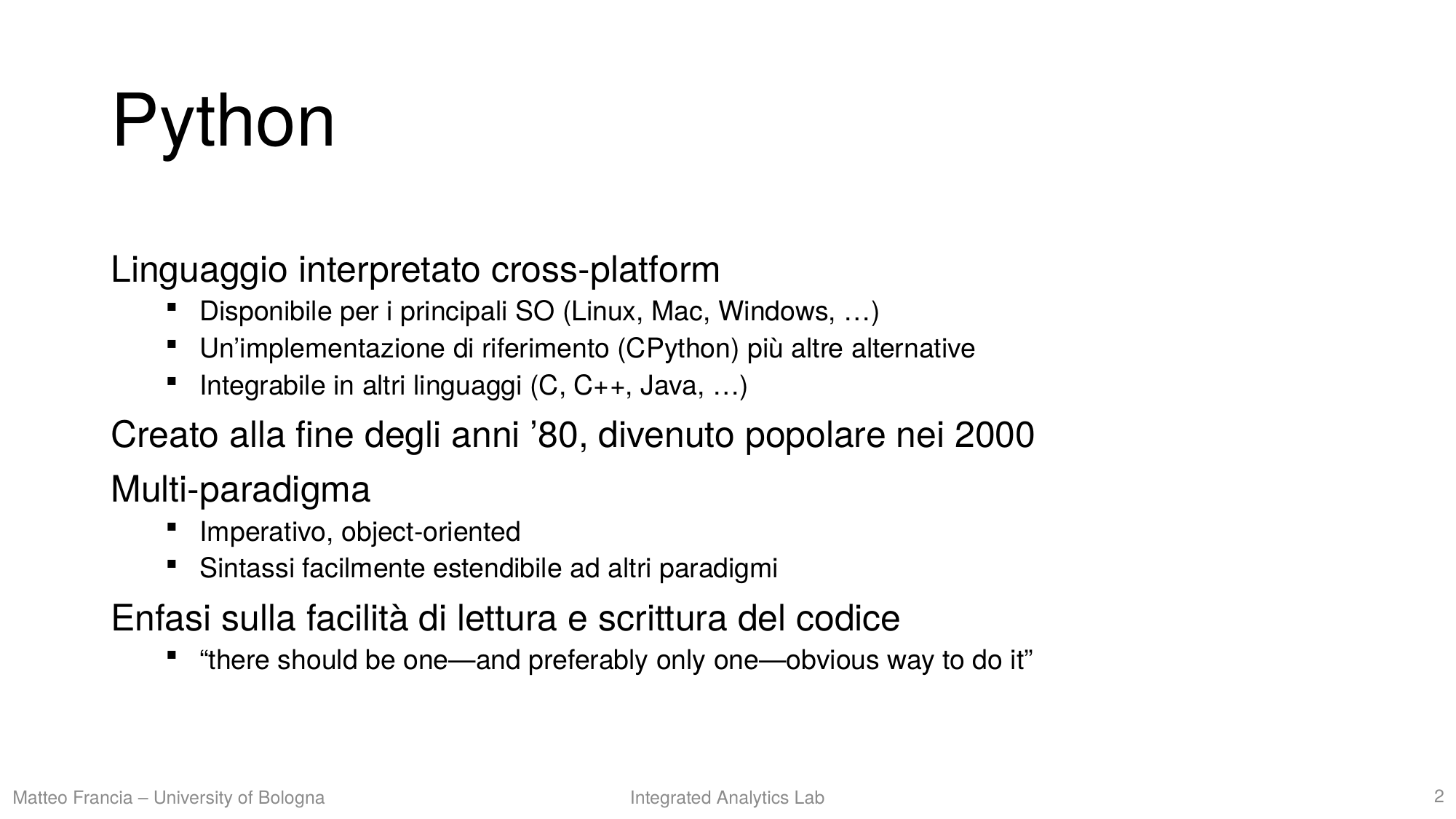

# Python
Linguaggio interpretato cross-platform
Disponibile per i principali SO (Linux, Mac, Windows, …)
Un’implementazione di riferimento (CPython) più altre alternative
Integrabile in altri linguaggi (C, C++, Java, …)
Creato alla fine degli anni ’80, divenuto popolare nei 2000
Multi-paradigma
Imperativo, object-oriented
Sintassi facilmente estendibile ad altri paradigmi
Enfasi sulla facilità di lettura e scrittura del codice
“there should be one—and preferably only one—obvious way to do it”

2
Matteo Francia – University of Bologna